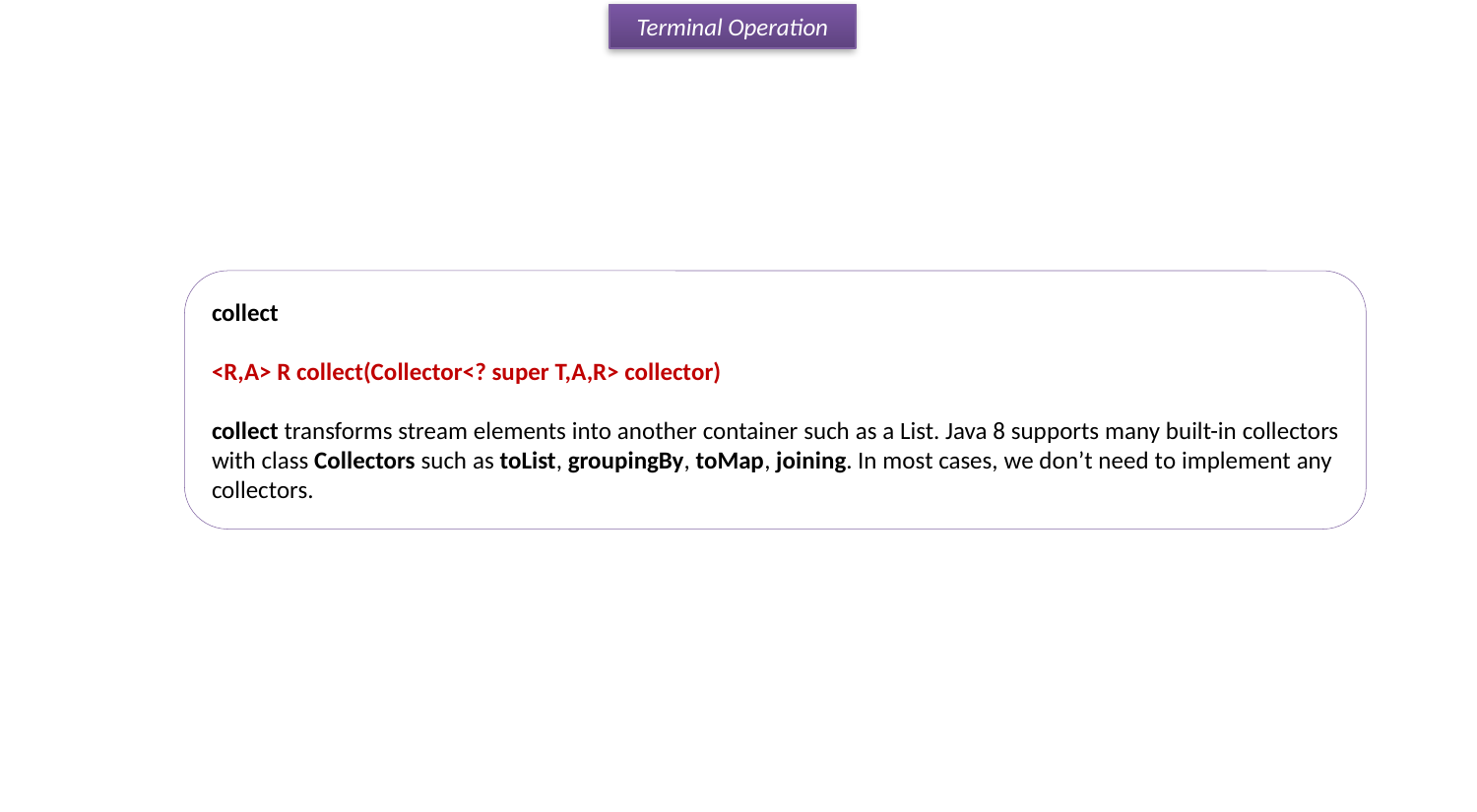

Terminal Operation
collect
<R,A> R collect(Collector<? super T,A,R> collector)

collect transforms stream elements into another container such as a List. Java 8 supports many built-in collectors with class Collectors such as toList, groupingBy, toMap, joining. In most cases, we don’t need to implement any collectors.